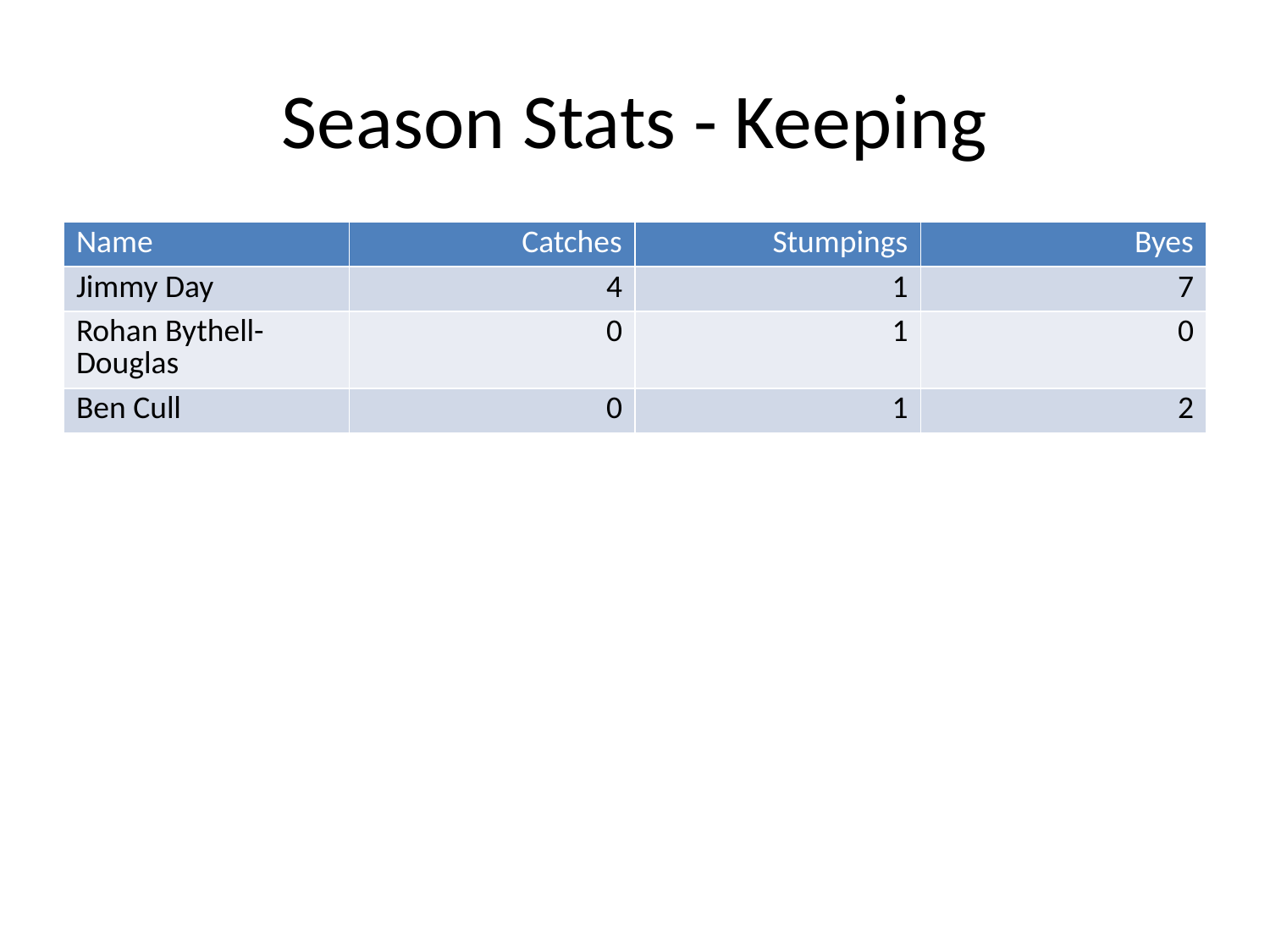

# Season Stats - Keeping
| Name | Catches | Stumpings | Byes |
| --- | --- | --- | --- |
| Jimmy Day | 4 | 1 | 7 |
| Rohan Bythell-Douglas | 0 | 1 | 0 |
| Ben Cull | 0 | 1 | 2 |